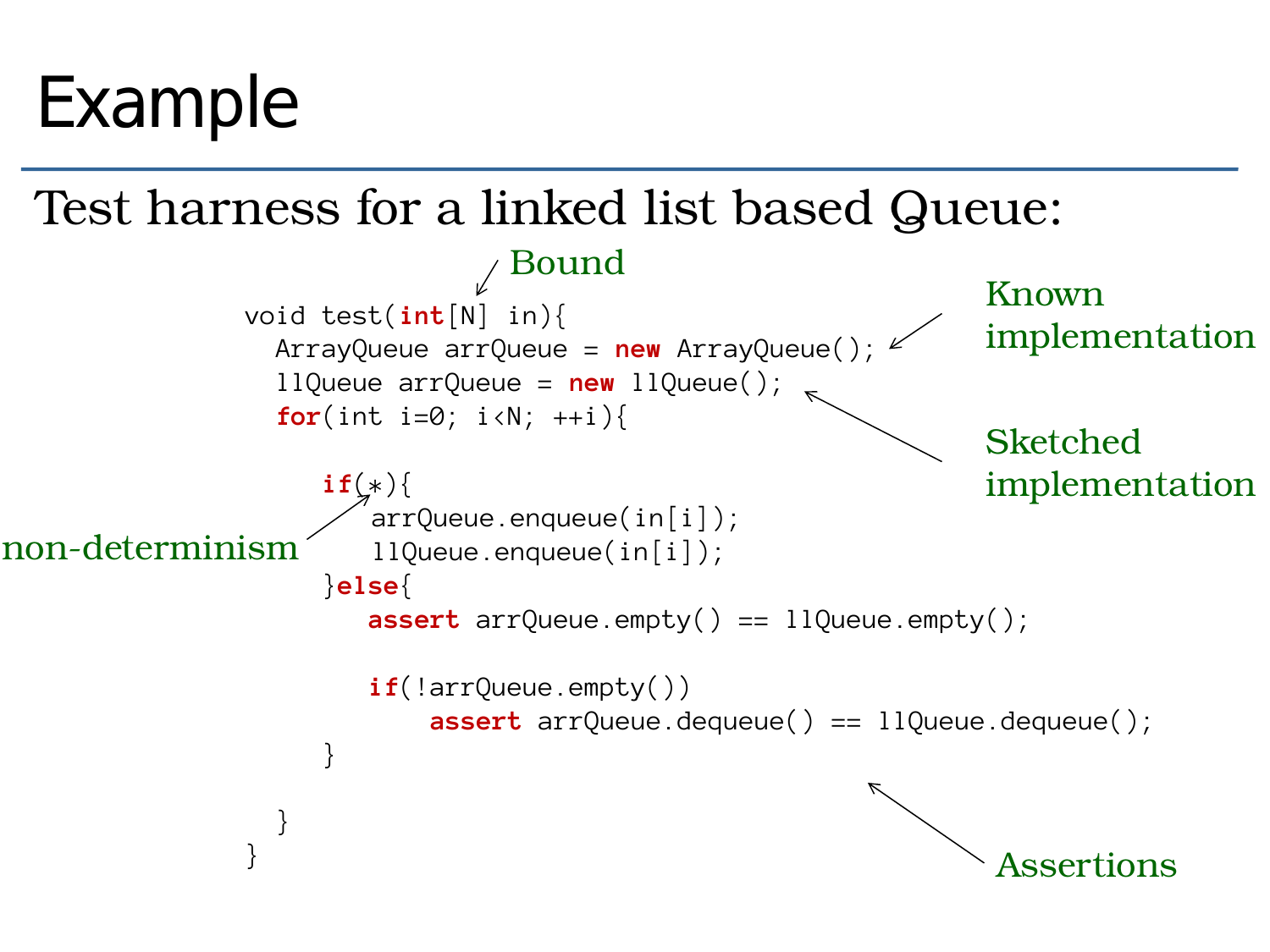

# Example
Test harness for a linked list based Queue:
Bound
Known implementation
void test(int[N] in){
  ArrayQueue arrQueue = new ArrayQueue();
  llQueue arrQueue = new llQueue();
  for(int i=0; i<N; ++i){

     if(*){
	arrQueue.enqueue(in[i]);
	llQueue.enqueue(in[i]);
     }else{
        assert arrQueue.empty() == llQueue.empty();

        if(!arrQueue.empty())
            assert arrQueue.dequeue() == llQueue.dequeue();
     }

  }
}
Sketched implementation
non-determinism
Assertions